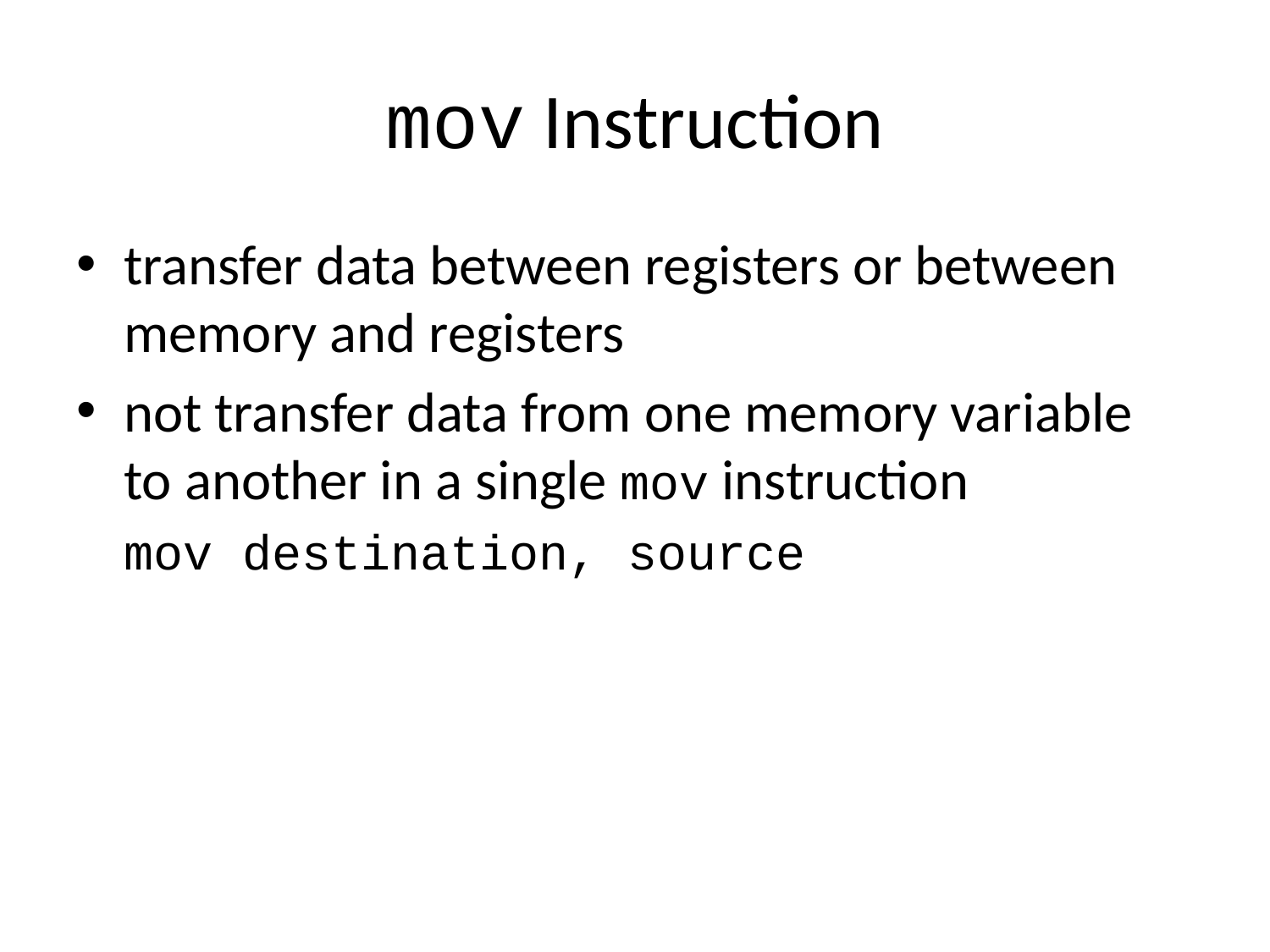

# mov Instruction
transfer data between registers or between memory and registers
not transfer data from one memory variable to another in a single mov instruction
	mov destination, source